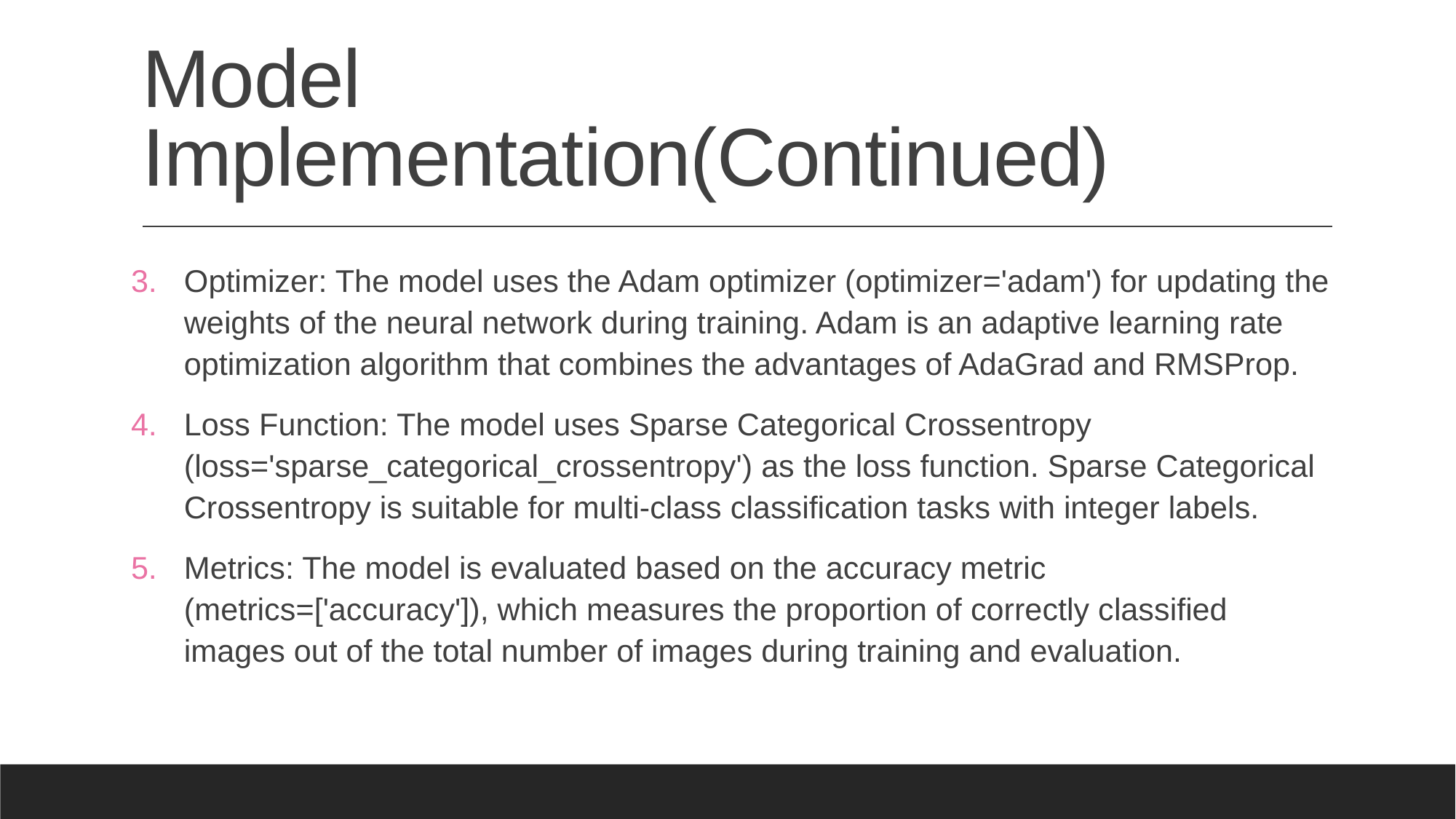

# Model Implementation(Continued)
Optimizer: The model uses the Adam optimizer (optimizer='adam') for updating the weights of the neural network during training. Adam is an adaptive learning rate optimization algorithm that combines the advantages of AdaGrad and RMSProp.
Loss Function: The model uses Sparse Categorical Crossentropy (loss='sparse_categorical_crossentropy') as the loss function. Sparse Categorical Crossentropy is suitable for multi-class classification tasks with integer labels.
Metrics: The model is evaluated based on the accuracy metric (metrics=['accuracy']), which measures the proportion of correctly classified images out of the total number of images during training and evaluation.